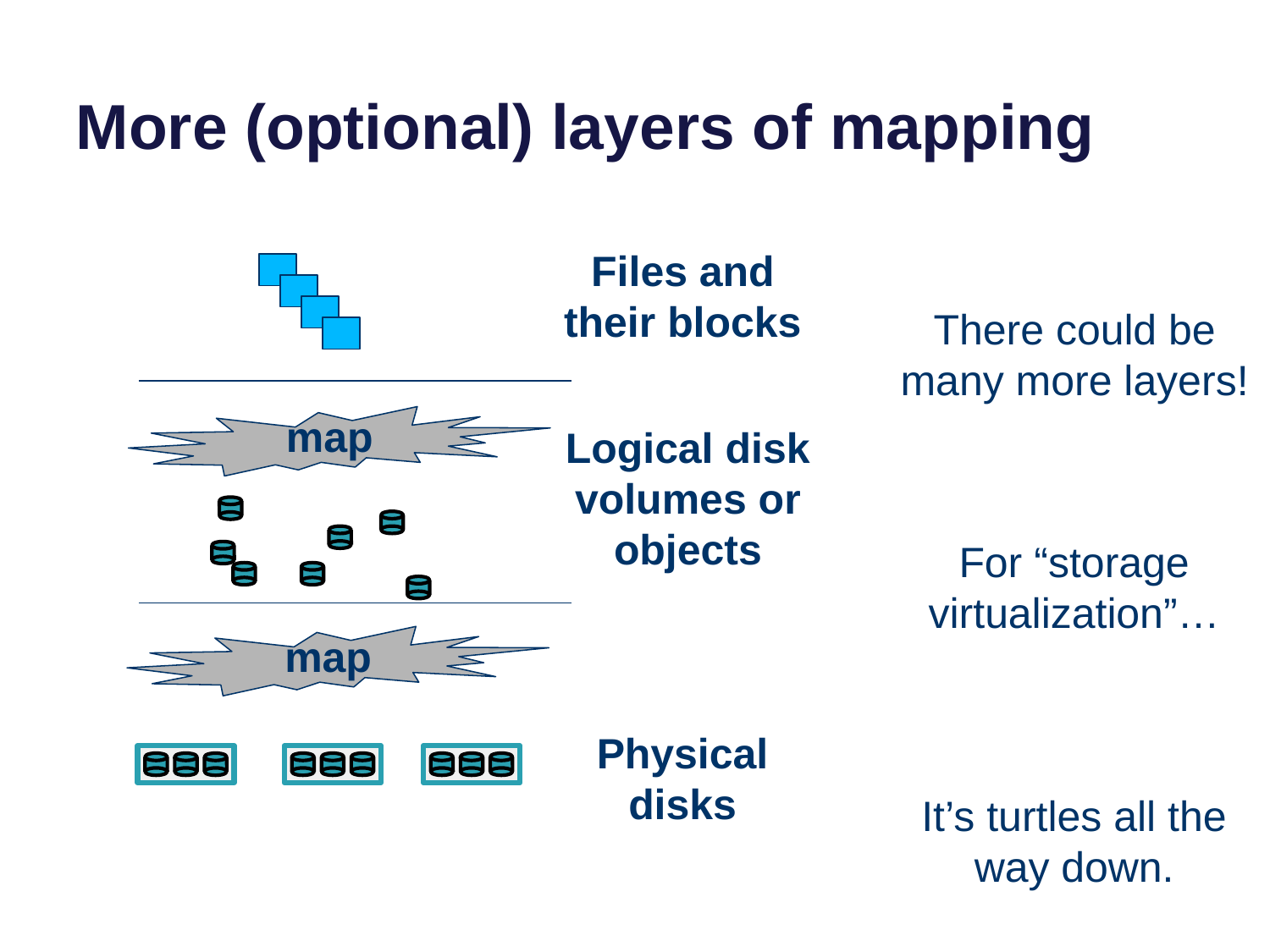

# More (optional) layers of mapping
Files and their blocks

There could be many more layers!

map

Logical disk volumes or objects

For “storage virtualization”…

map

Physical disks

It’s turtles all the way down.